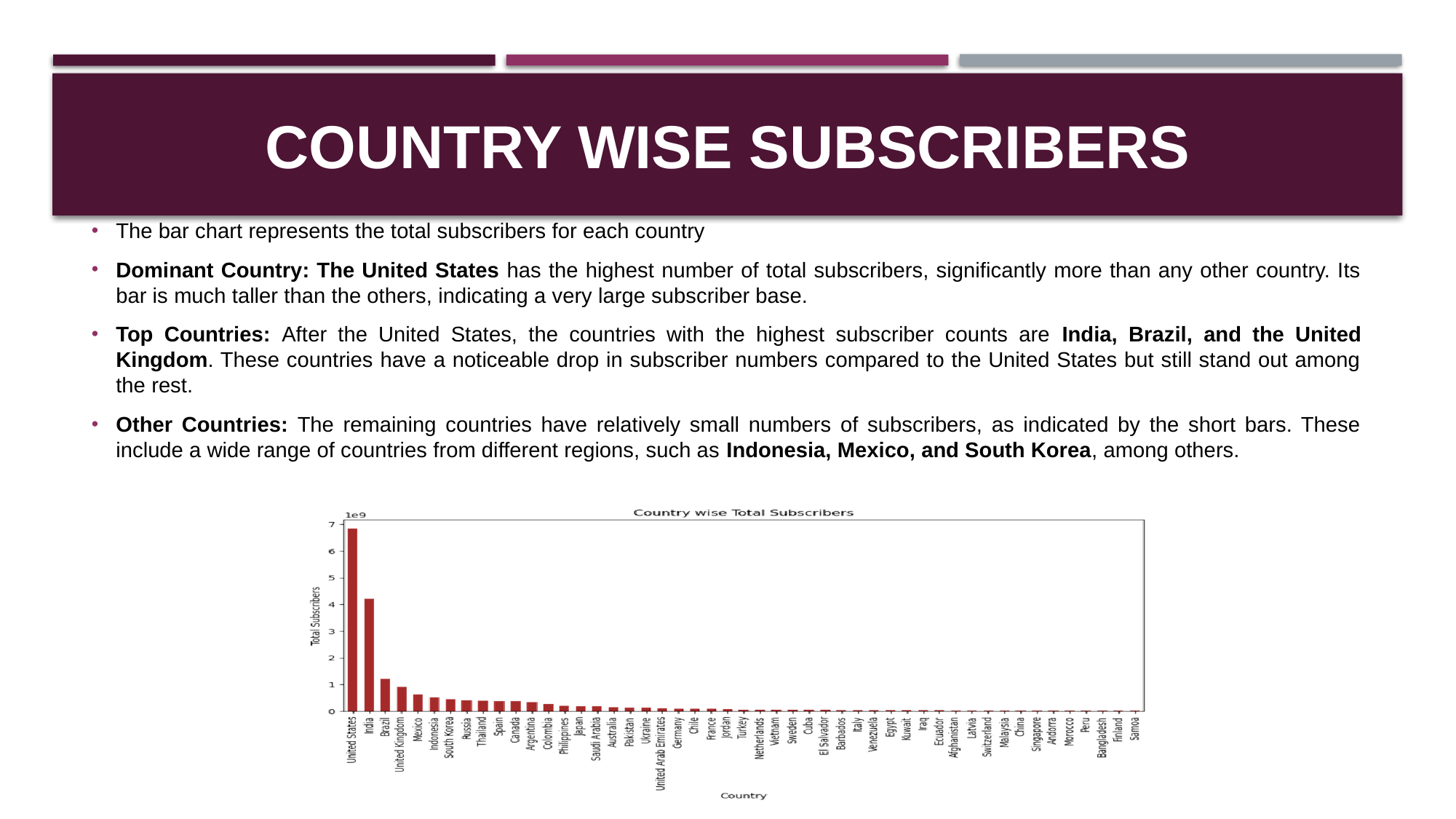

# COUNTRY WISE SUBSCRIBERS
The bar chart represents the total subscribers for each country
Dominant Country: The United States has the highest number of total subscribers, significantly more than any other country. Its bar is much taller than the others, indicating a very large subscriber base.
Top Countries: After the United States, the countries with the highest subscriber counts are India, Brazil, and the United Kingdom. These countries have a noticeable drop in subscriber numbers compared to the United States but still stand out among the rest.
Other Countries: The remaining countries have relatively small numbers of subscribers, as indicated by the short bars. These include a wide range of countries from different regions, such as Indonesia, Mexico, and South Korea, among others.